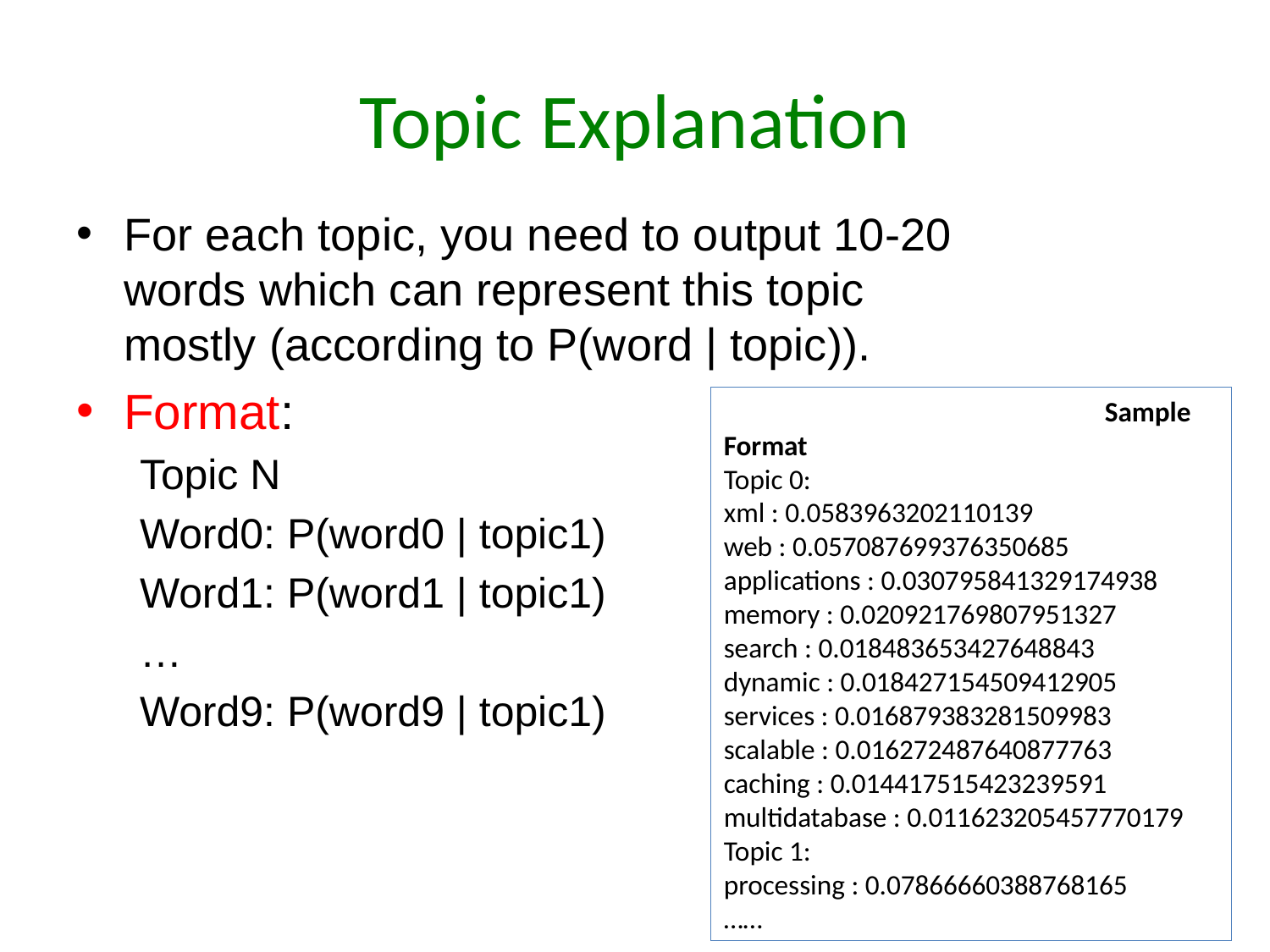

# Topic Explanation
For each topic, you need to output 10-20 words which can represent this topic mostly (according to P(word | topic)).
Format:
Topic N
Word0: P(word0 | topic1)
Word1: P(word1 | topic1)
…
Word9: P(word9 | topic1)
			Sample Format
Topic 0:
xml : 0.0583963202110139
web : 0.057087699376350685
applications : 0.030795841329174938
memory : 0.020921769807951327
search : 0.018483653427648843
dynamic : 0.018427154509412905
services : 0.016879383281509983
scalable : 0.016272487640877763
caching : 0.014417515423239591
multidatabase : 0.011623205457770179
Topic 1:
processing : 0.07866660388768165
……